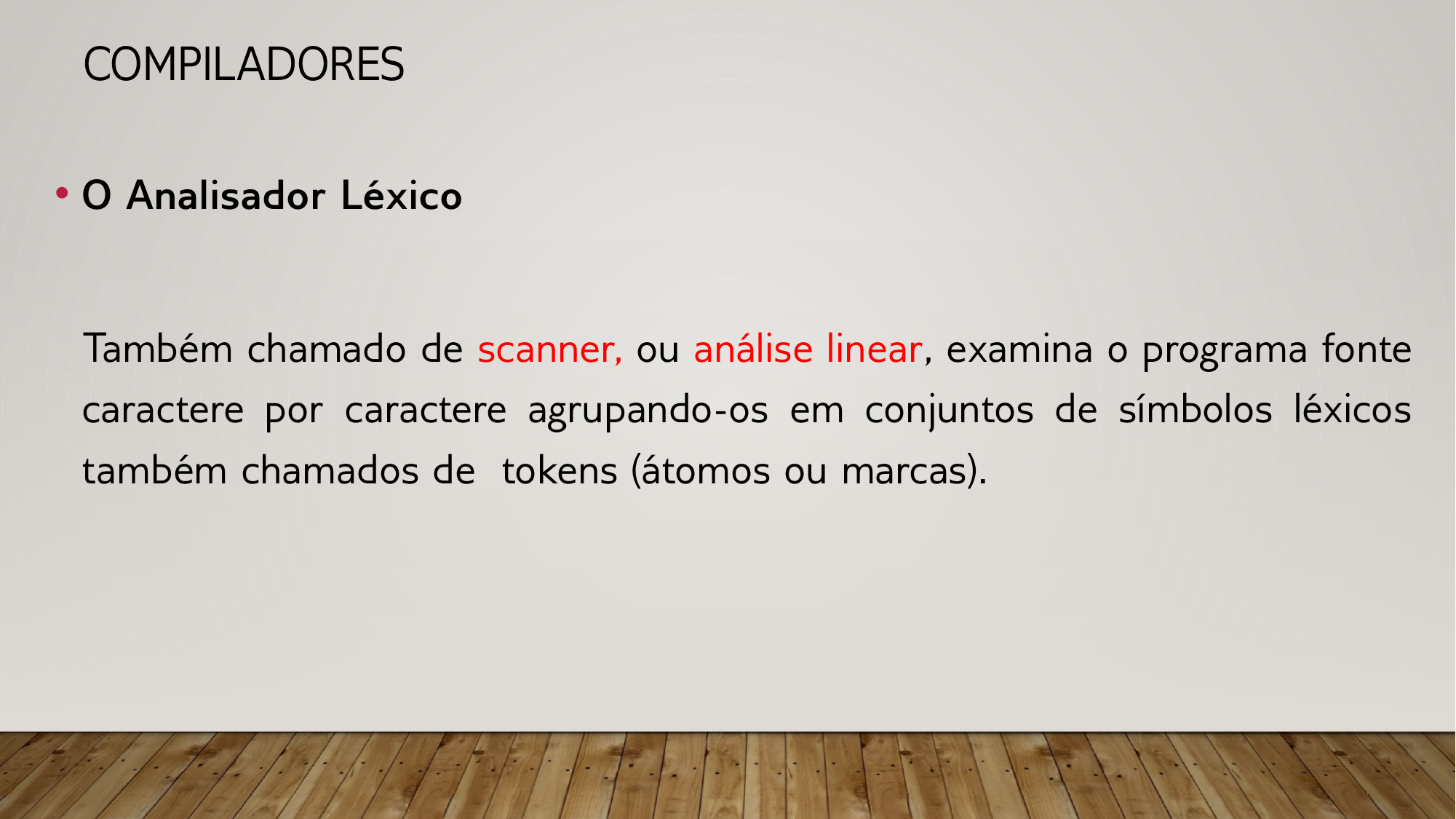

# Compiladores
O Analisador Léxico

  Também chamado de scanner, ou análise linear, examina o programa fonte caractere por caractere agrupando-os em conjuntos de símbolos léxicos também chamados de  tokens (átomos ou marcas).